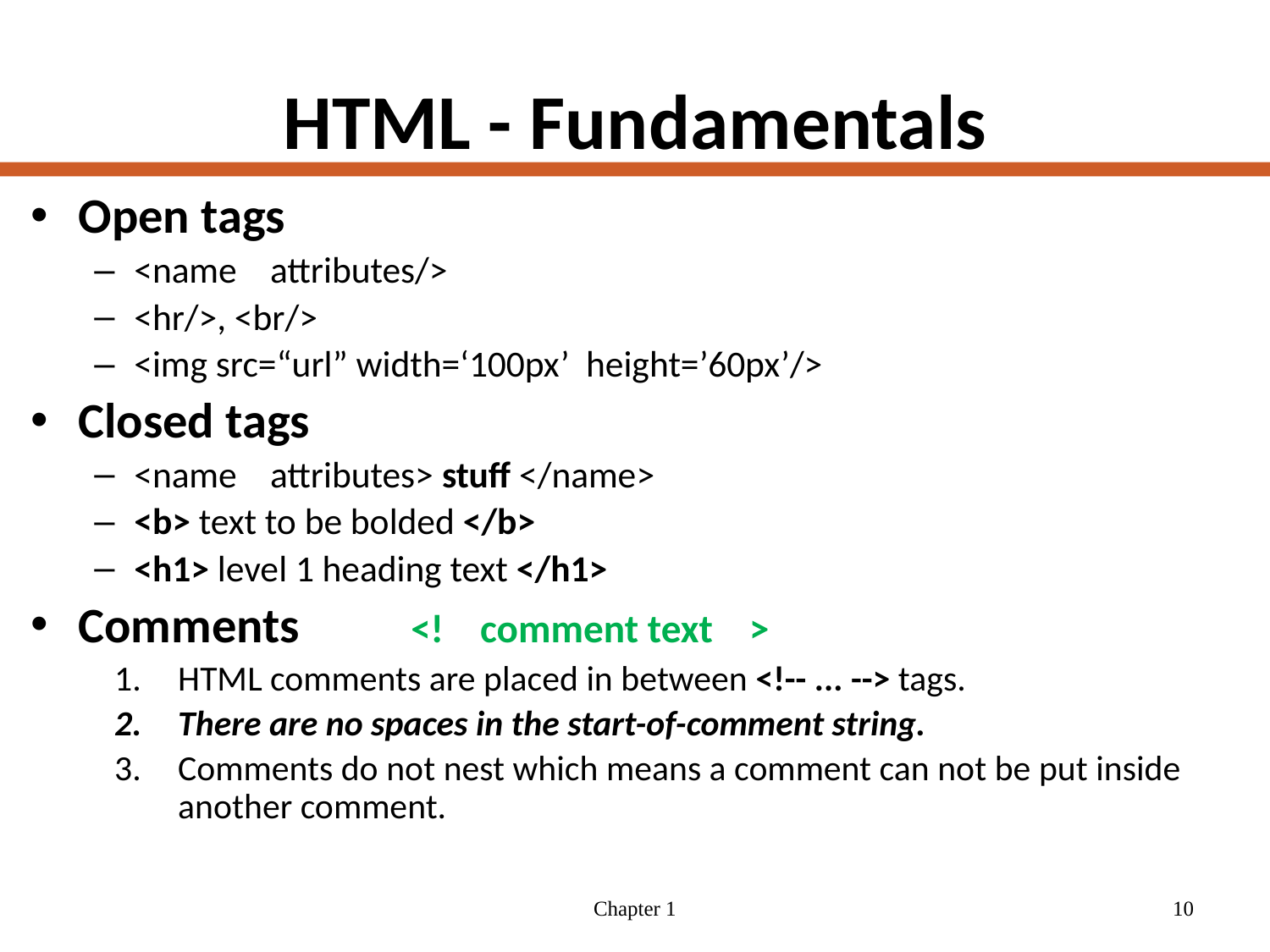

# HTML - Fundamentals
Open tags
<name    attributes/>
<hr/>, <br/>
<img src=“url” width=‘100px’  height=’60px’/>
Closed tags
<name    attributes> stuff </name>
<b> text to be bolded </b>
<h1> level 1 heading text </h1>
Comments            <!    comment text    >
HTML comments are placed in between <!-- ... --> tags.
There are no spaces in the start-of-comment string.
Comments do not nest which means a comment can not be put inside another comment.

Chapter 1
10